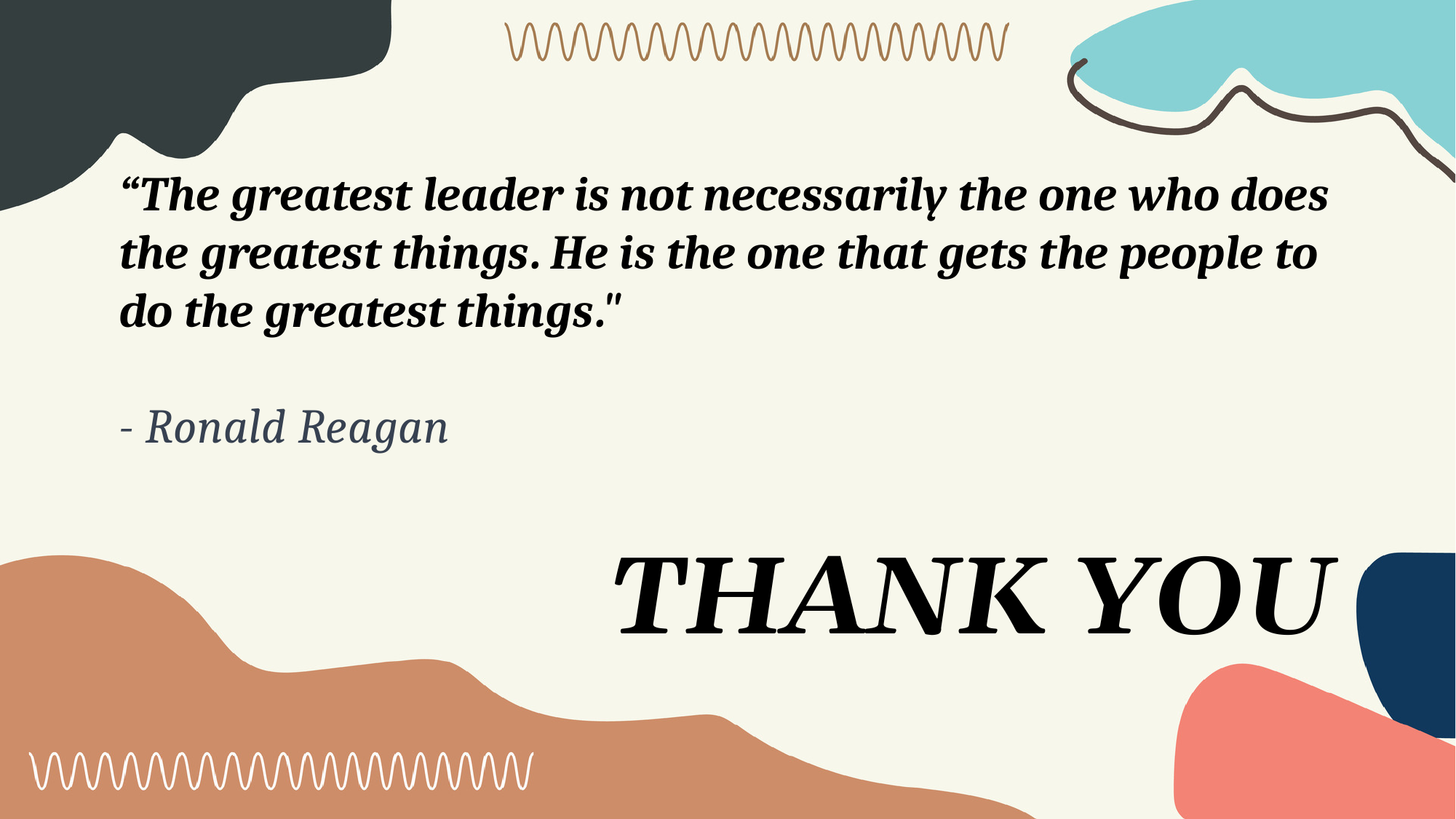

“The greatest leader is not necessarily the one who does the greatest things. He is the one that gets the people to do the greatest things."

- Ronald Reagan
THANK YOU